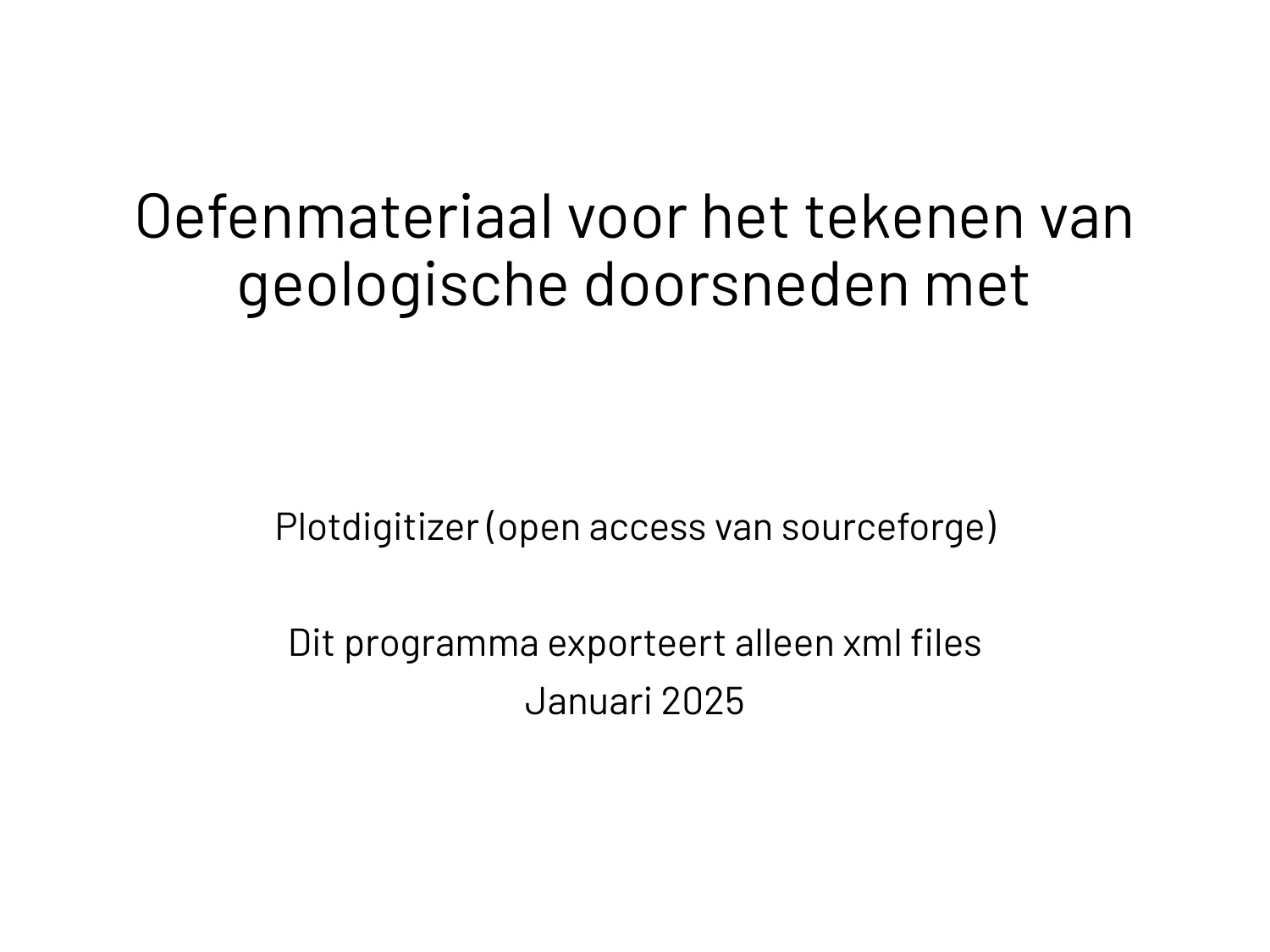

# Oefenmateriaal voor het tekenen van geologische doorsneden met
Plotdigitizer (open access van sourceforge)

Dit programma exporteert alleen xml files
Januari 2025